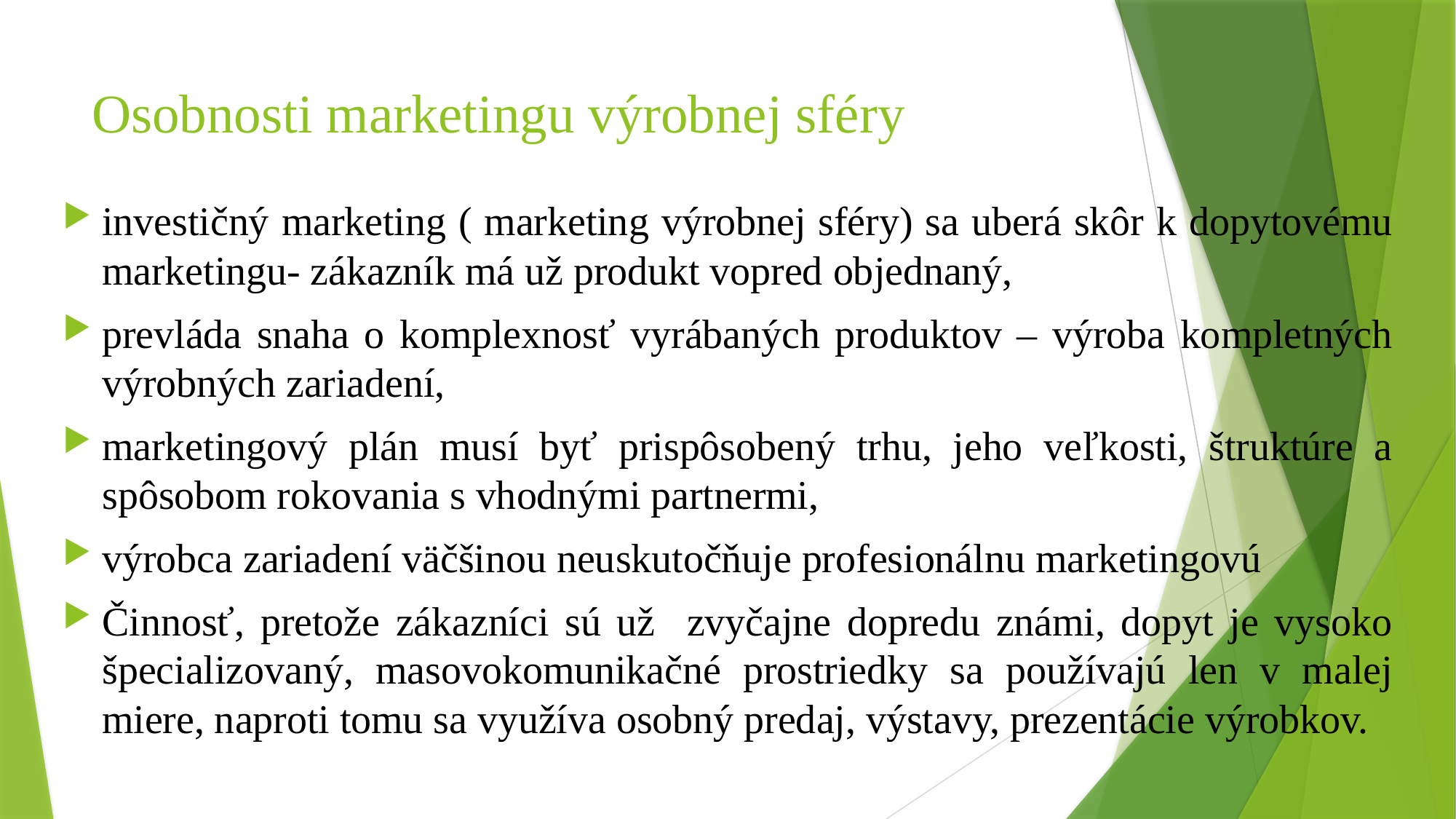

# Osobnosti marketingu výrobnej sféry
investičný marketing ( marketing výrobnej sféry) sa uberá skôr k dopytovému marketingu- zákazník má už produkt vopred objednaný,
prevláda snaha o komplexnosť vyrábaných produktov – výroba kompletných výrobných zariadení,
marketingový plán musí byť prispôsobený trhu, jeho veľkosti, štruktúre a spôsobom rokovania s vhodnými partnermi,
výrobca zariadení väčšinou neuskutočňuje profesionálnu marketingovú
Činnosť, pretože zákazníci sú už  zvyčajne dopredu známi, dopyt je vysoko špecializovaný, masovokomunikačné prostriedky sa používajú len v malej miere, naproti tomu sa využíva osobný predaj, výstavy, prezentácie výrobkov.